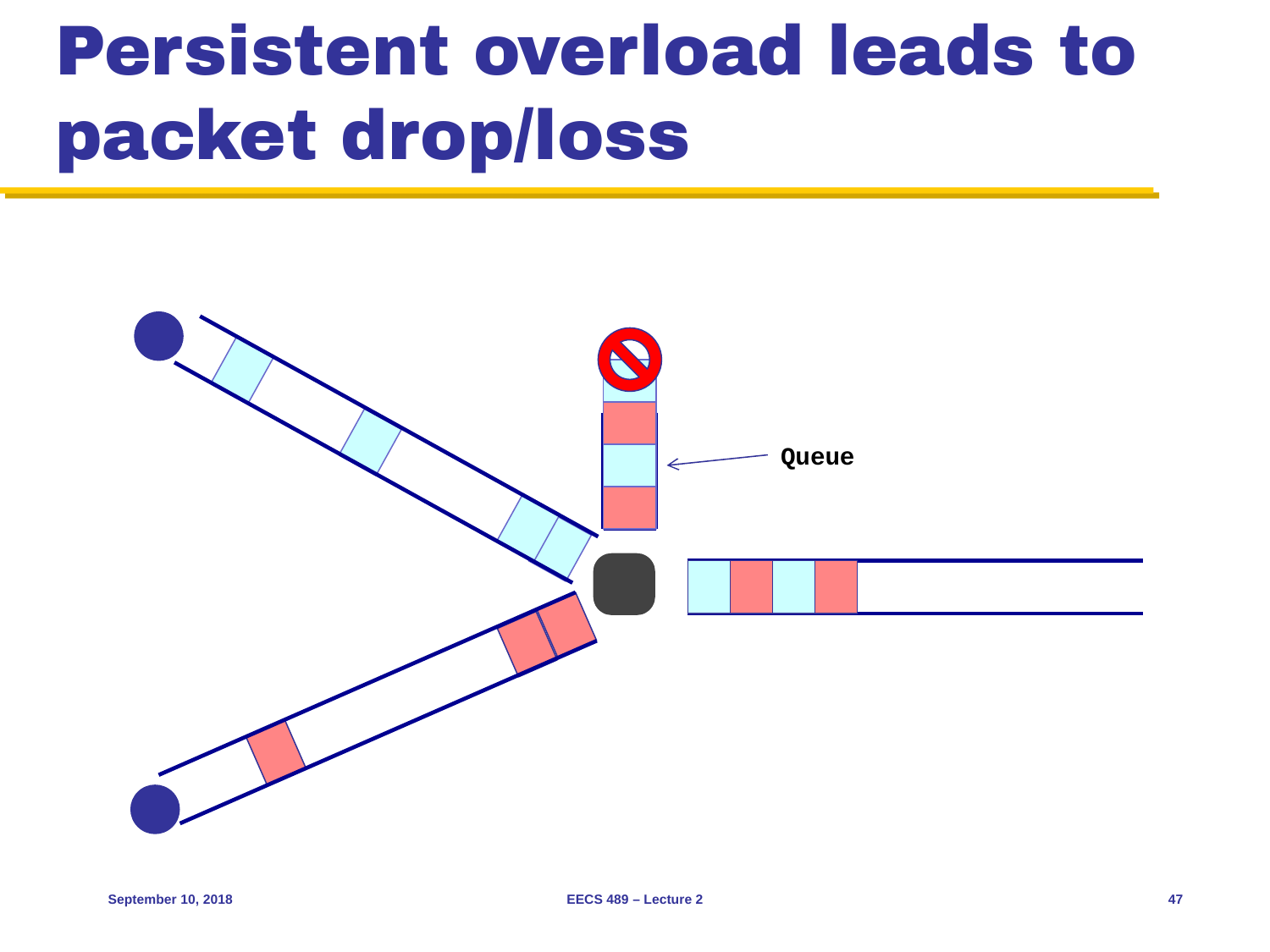

# Persistent overload leads to packet drop/loss

Queue

September 10, 2018
EECS 489 – Lecture 2
47